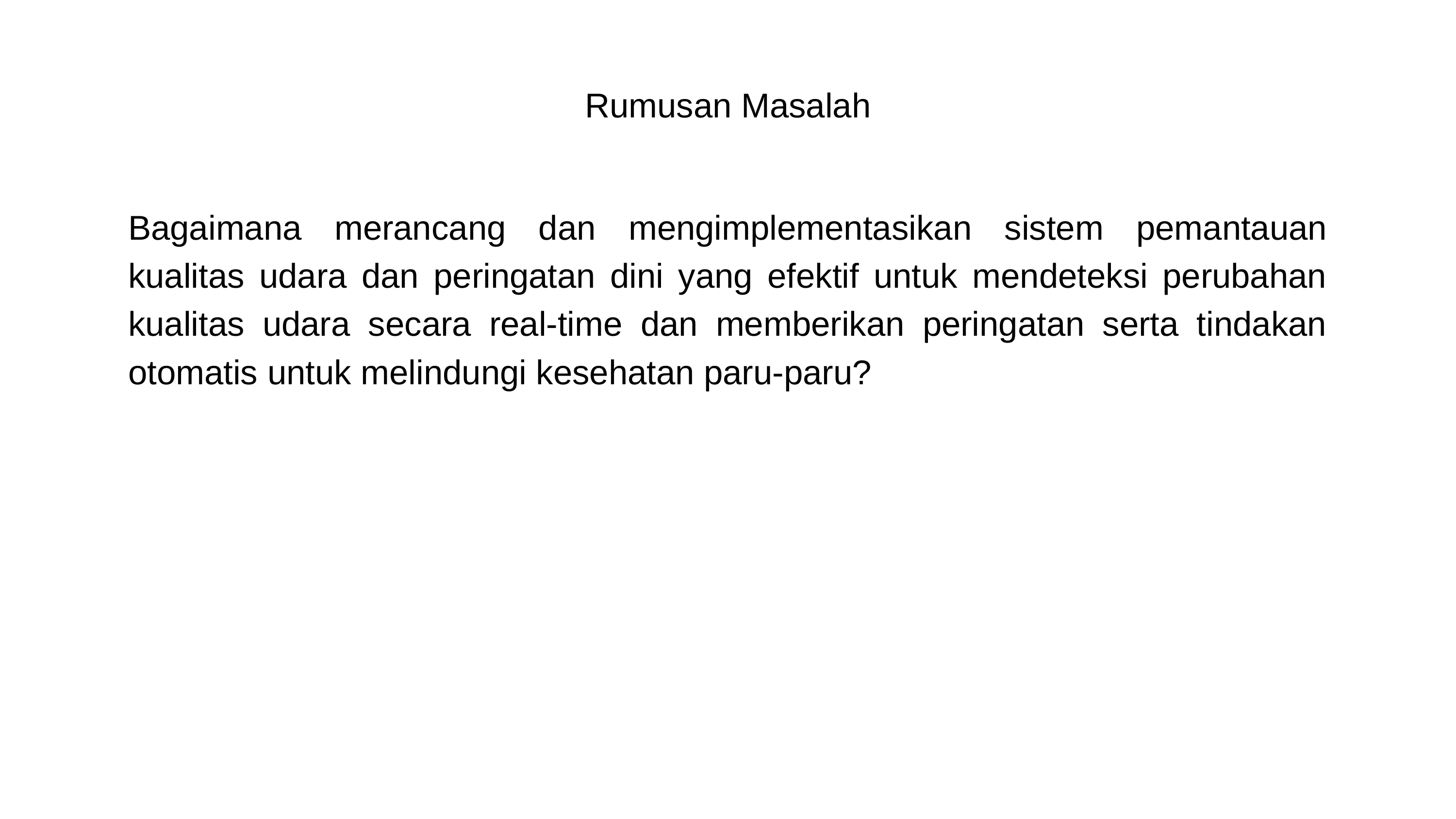

Rumusan Masalah
Bagaimana merancang dan mengimplementasikan sistem pemantauan kualitas udara dan peringatan dini yang efektif untuk mendeteksi perubahan kualitas udara secara real-time dan memberikan peringatan serta tindakan otomatis untuk melindungi kesehatan paru-paru?